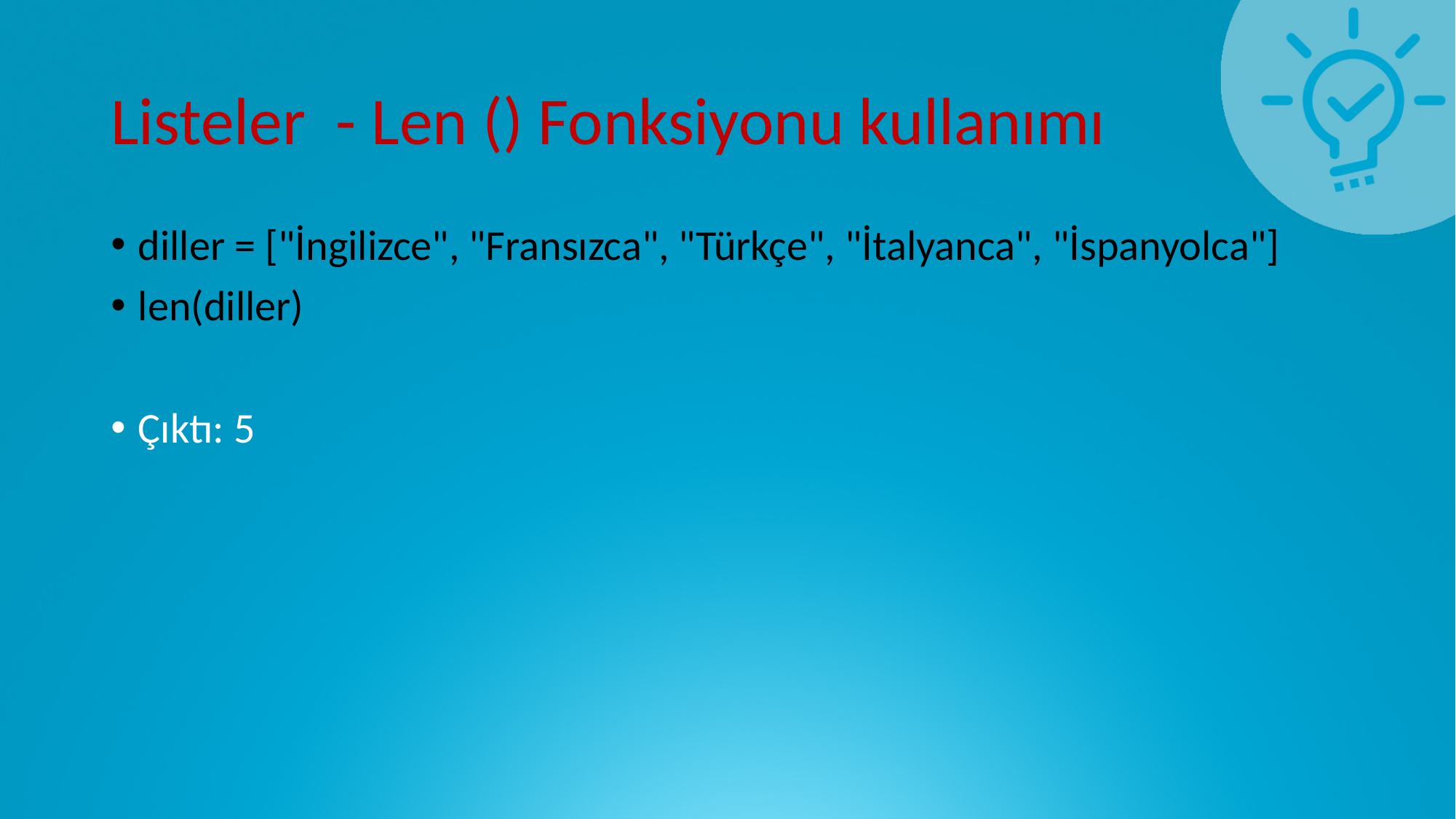

# Listeler  - Len () Fonksiyonu kullanımı
diller = ["İngilizce", "Fransızca", "Türkçe", "İtalyanca", "İspanyolca"]
len(diller)

Çıktı: 5